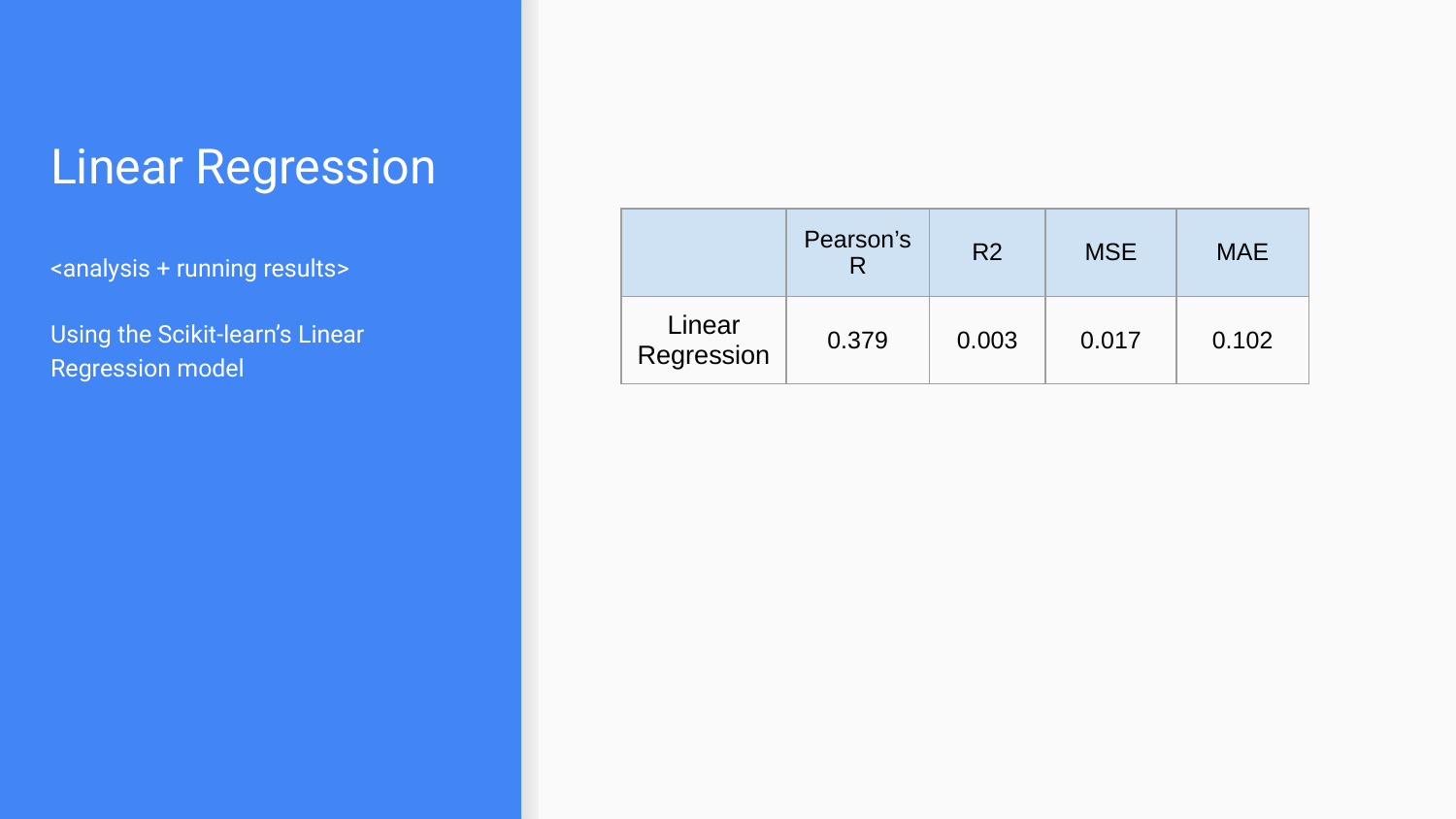

# Linear Regression
|  | Pearson’s R | R2 | MSE | MAE |
| --- | --- | --- | --- | --- |
| Linear Regression | 0.379 | 0.003 | 0.017 | 0.102 |
<analysis + running results>
Using the Scikit-learn’s Linear Regression model